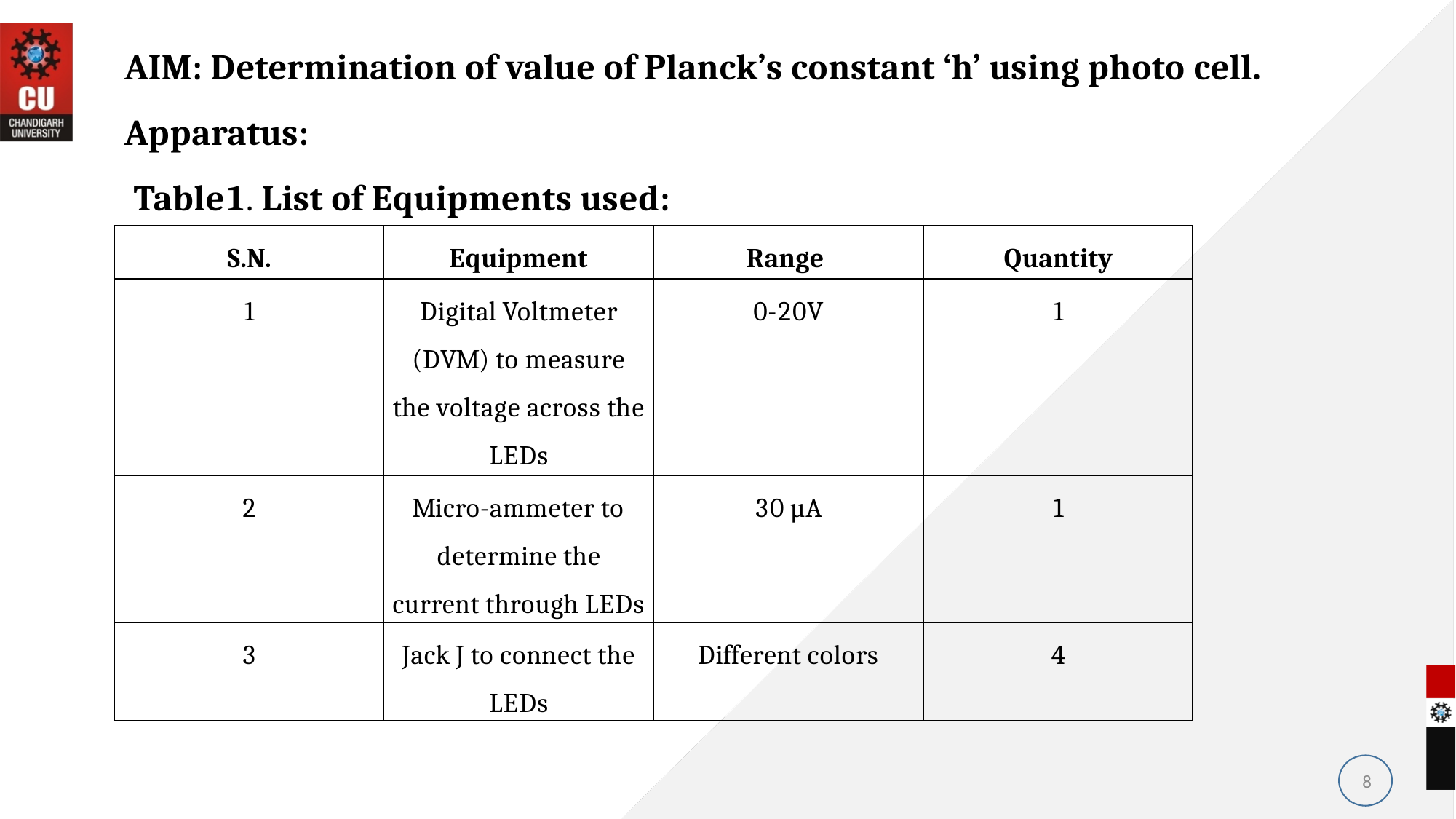

AIM: Determination of value of Planck’s constant ‘h’ using photo cell.
Apparatus:
 Table1. List of Equipments used:

| S.N. | Equipment | Range | Quantity |
| --- | --- | --- | --- |
| 1 | Digital Voltmeter (DVM) to measure the voltage across the LEDs | 0-20V | 1 |
| 2 | Micro-ammeter to determine the current through LEDs | 30 µA | 1 |
| 3 | Jack J to connect the LEDs | Different colors | 4 |

8